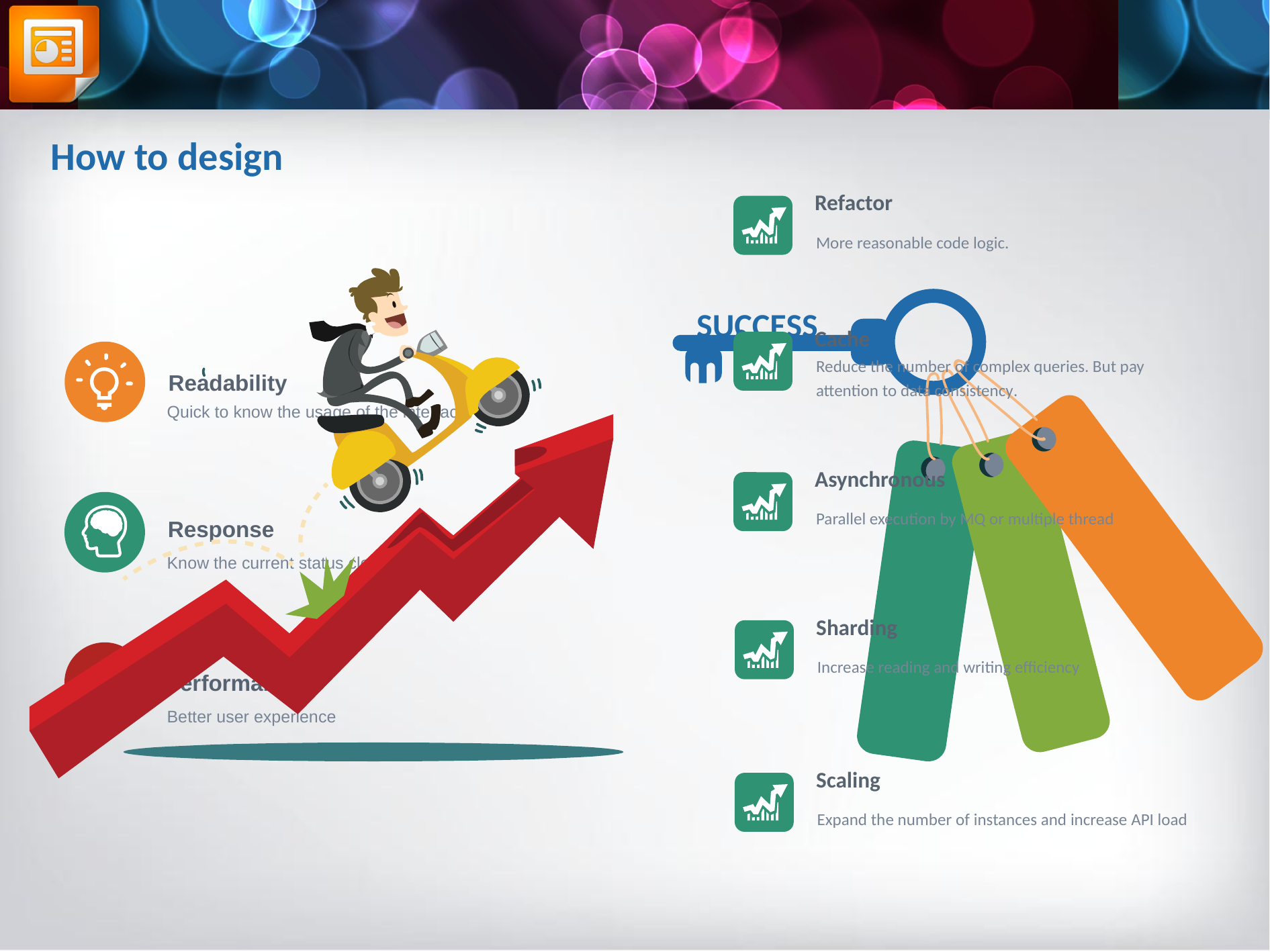

How to design

Refactor

More reasonable code logic.

SUCCESS

Cache

Reduce the number of complex queries. But pay attention to data consistency.
Readability
Quick to know the usage of the interface
Asynchronous

Parallel execution by MQ or multiple thread
Response
Know the current status clearly
Sharding

Increase reading and writing efficiency
Performance
Better user experience
Scaling

Expand the number of instances and increase API load